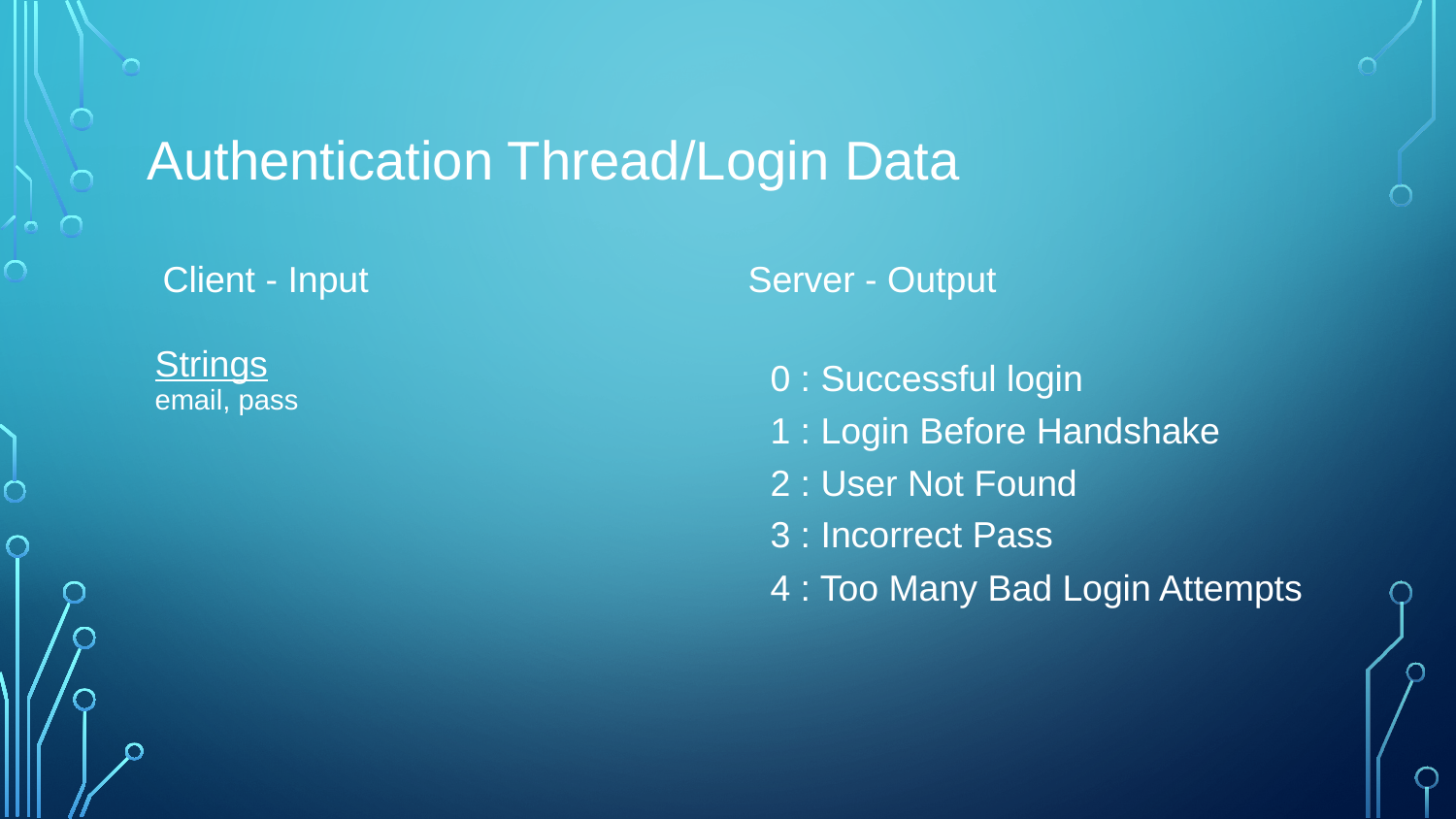

# Authentication Thread/Login Data

Client - Input
Server - Output
Strings
email, pass
0 : Successful login
1 : Login Before Handshake
2 : User Not Found
3 : Incorrect Pass
4 : Too Many Bad Login Attempts